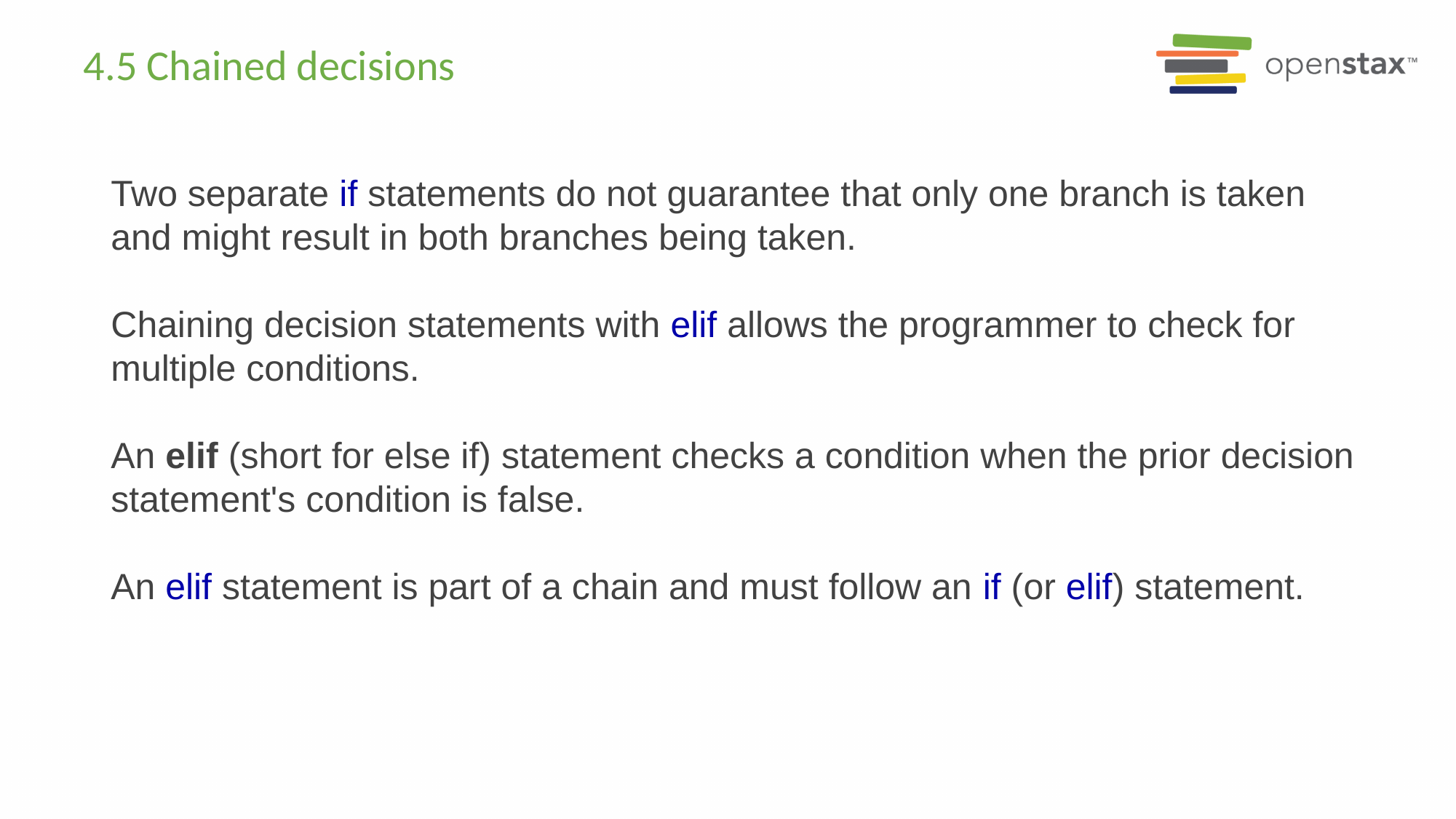

# 4.5 Chained decisions

Two separate if statements do not guarantee that only one branch is taken and might result in both branches being taken.

Chaining decision statements with elif allows the programmer to check for multiple conditions.

An elif (short for else if) statement checks a condition when the prior decision statement's condition is false.

An elif statement is part of a chain and must follow an if (or elif) statement.